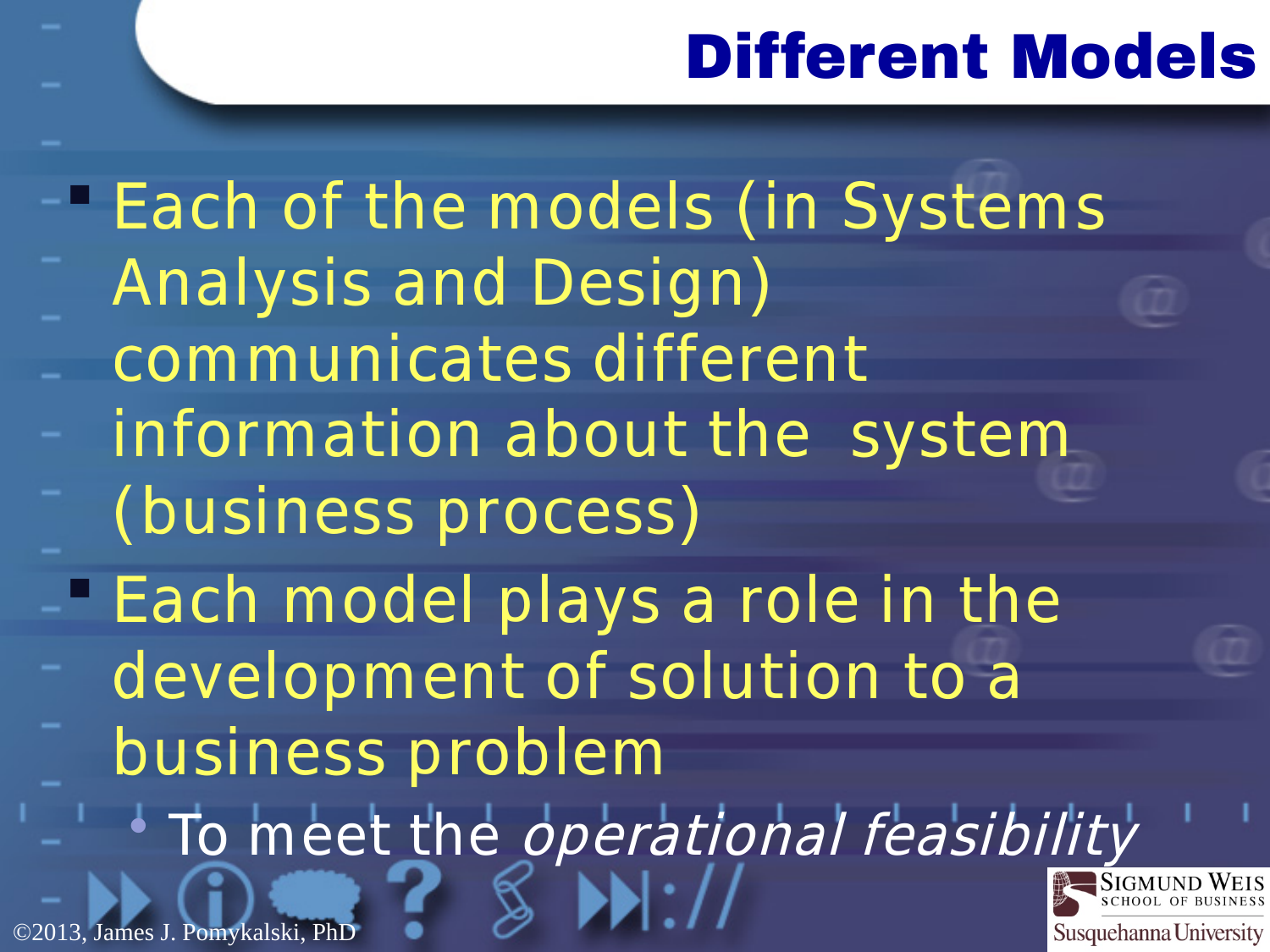

# Different Models
Each of the models (in Systems Analysis and Design) communicates different information about the  system (business process)
Each model plays a role in the development of solution to a business problem
To meet the operational feasibility
©2013, James J. Pomykalski, PhD